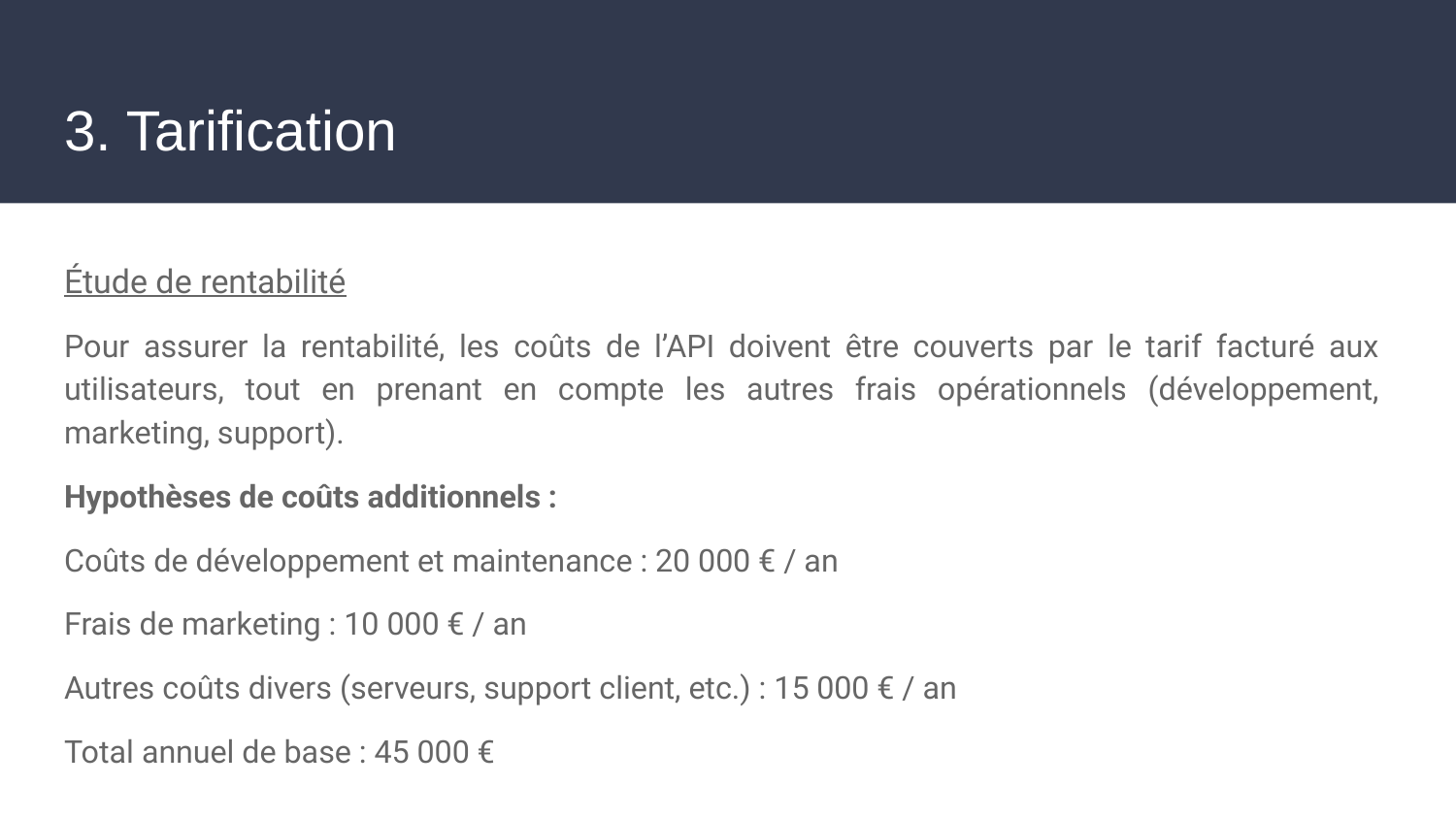

# 3. Tarification
Étude de rentabilité
Pour assurer la rentabilité, les coûts de l’API doivent être couverts par le tarif facturé aux utilisateurs, tout en prenant en compte les autres frais opérationnels (développement, marketing, support).
Hypothèses de coûts additionnels :
Coûts de développement et maintenance : 20 000 € / an
Frais de marketing : 10 000 € / an
Autres coûts divers (serveurs, support client, etc.) : 15 000 € / an
Total annuel de base : 45 000 €